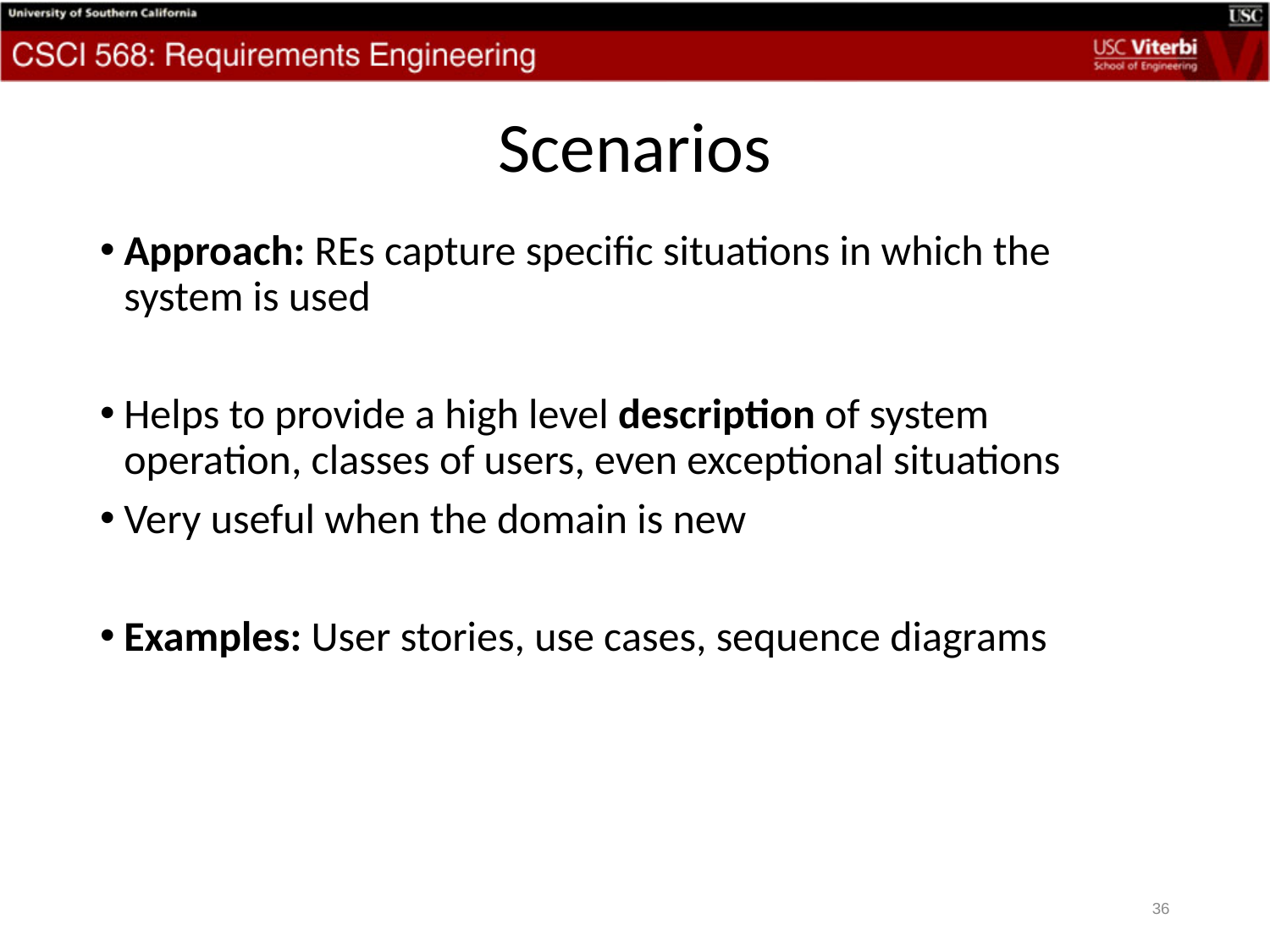

# Scenarios
Approach: REs capture specific situations in which the system is used

Helps to provide a high level description of system operation, classes of users, even exceptional situations
Very useful when the domain is new

Examples: User stories, use cases, sequence diagrams

36